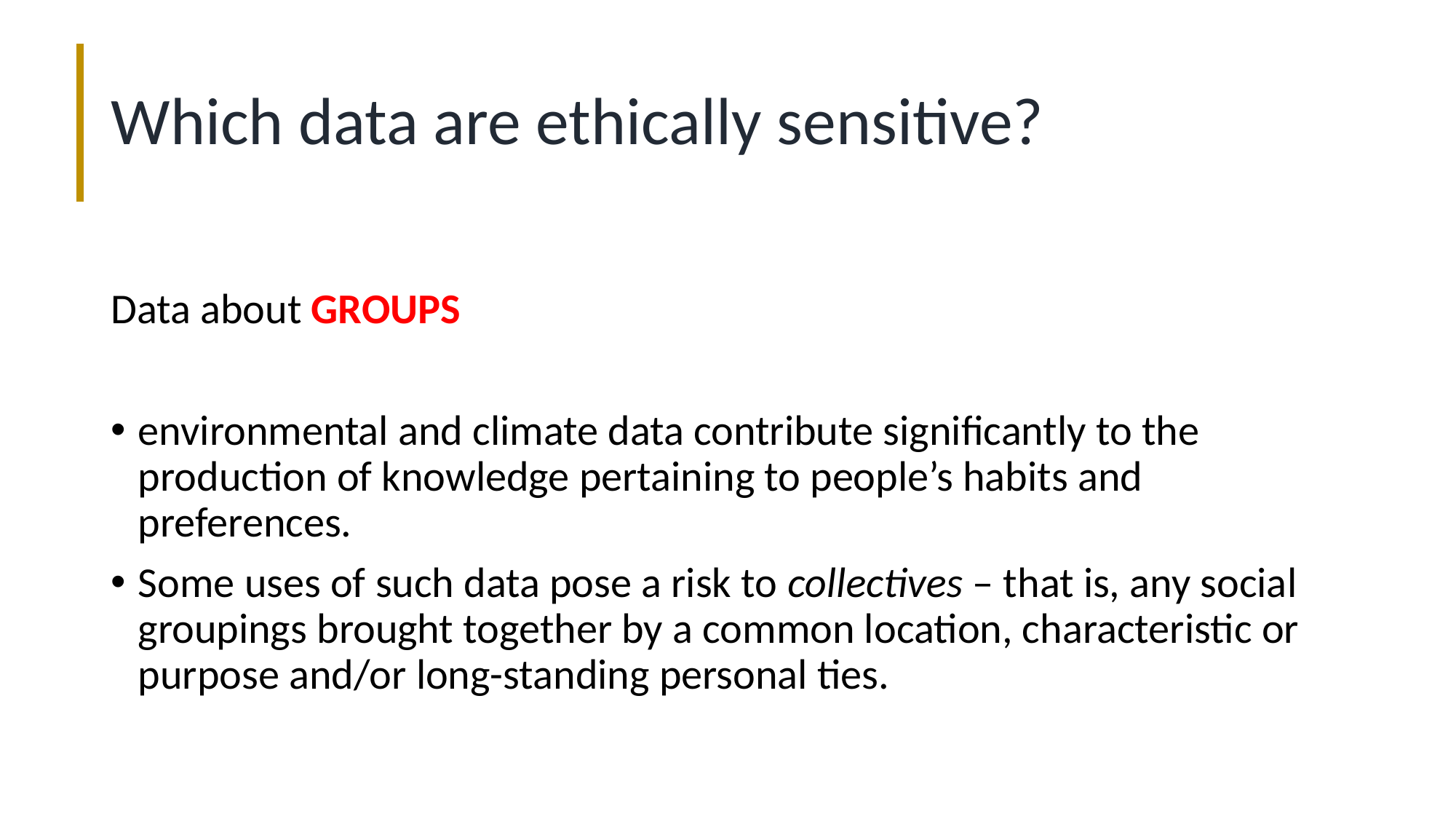

# Which data are ethically sensitive?

Data about GROUPS

environmental and climate data contribute significantly to the production of knowledge pertaining to people’s habits and preferences.
Some uses of such data pose a risk to collectives – that is, any social groupings brought together by a common location, characteristic or purpose and/or long-standing personal ties.